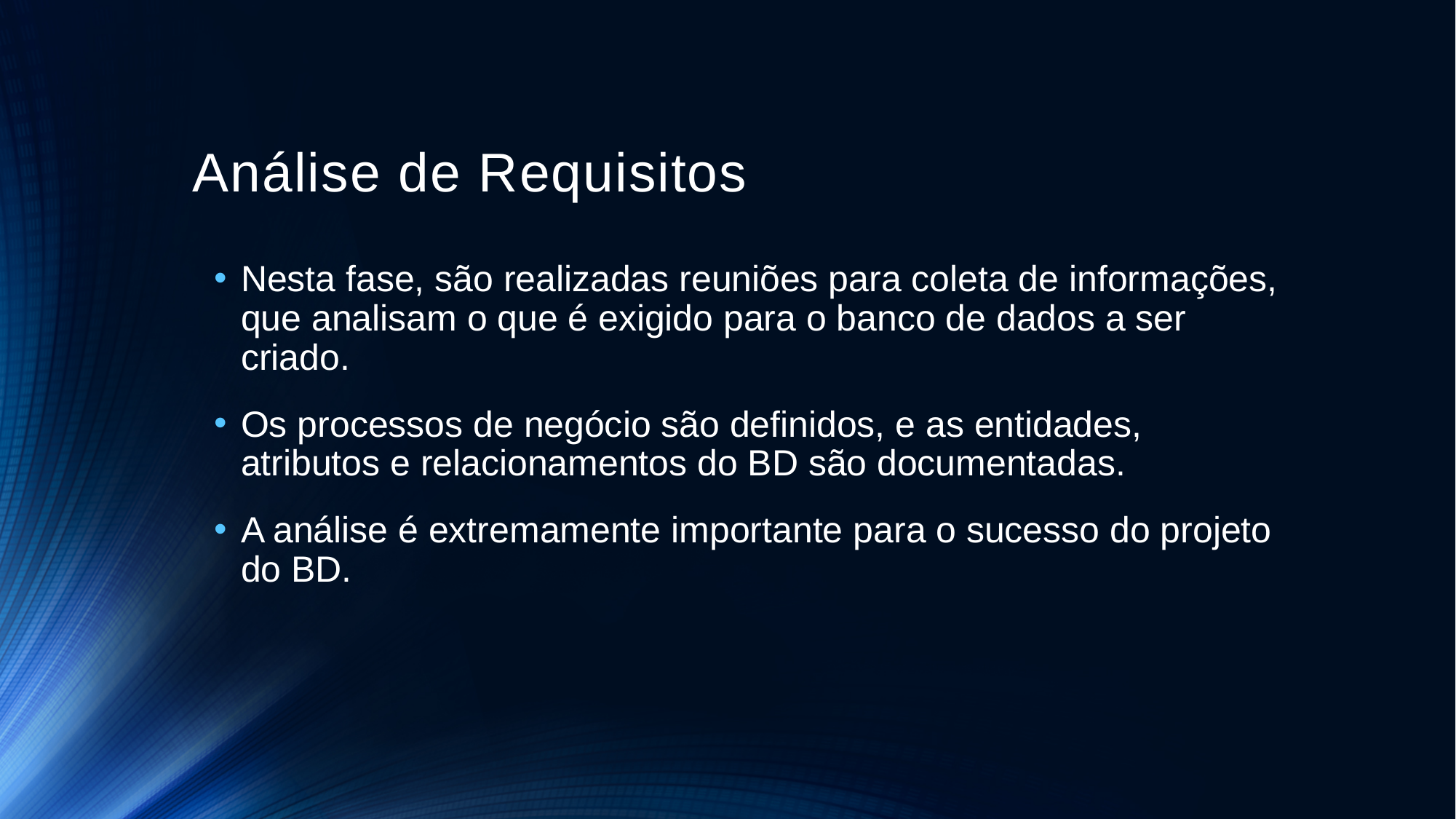

# Análise de Requisitos
Nesta fase, são realizadas reuniões para coleta de informações, que analisam o que é exigido para o banco de dados a ser criado.
Os processos de negócio são definidos, e as entidades, atributos e relacionamentos do BD são documentadas.
A análise é extremamente importante para o sucesso do projeto do BD.